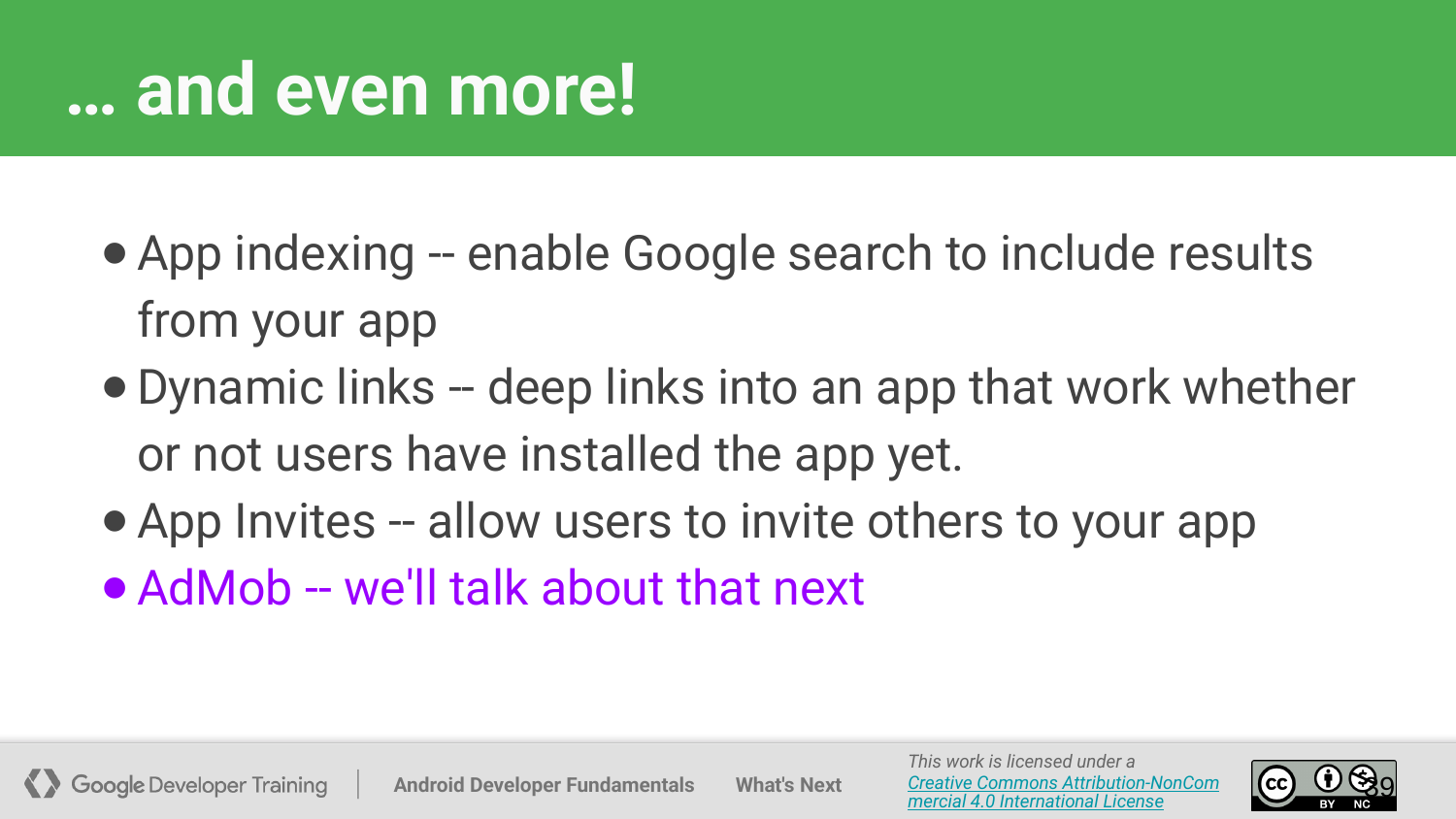

# … and even more!
App indexing -- enable Google search to include results from your app
Dynamic links -- deep links into an app that work whether or not users have installed the app yet.
App Invites -- allow users to invite others to your app
AdMob -- we'll talk about that next
39